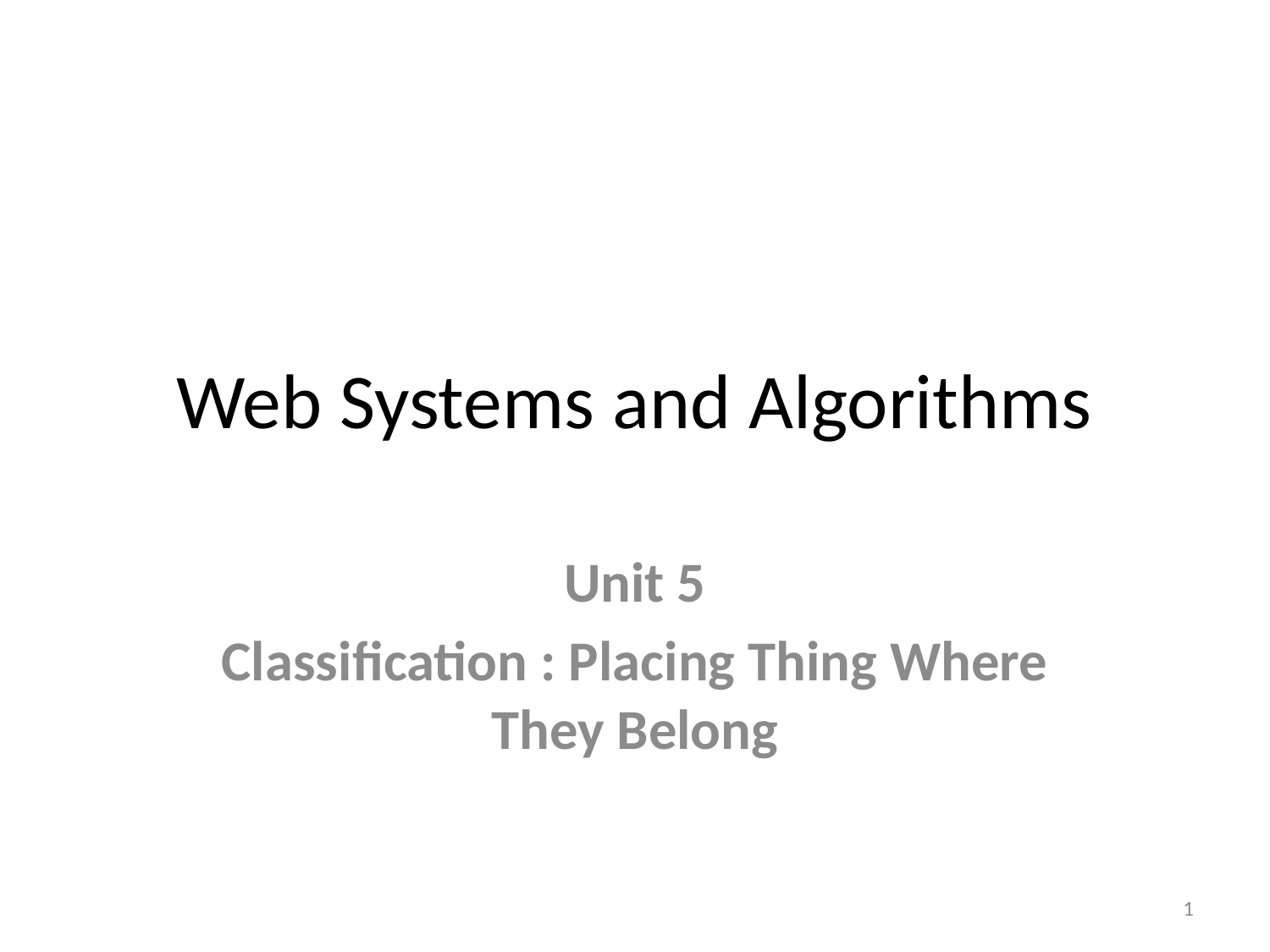

# Web Systems and Algorithms
Unit 5
Classification : Placing Thing Where They Belong

1